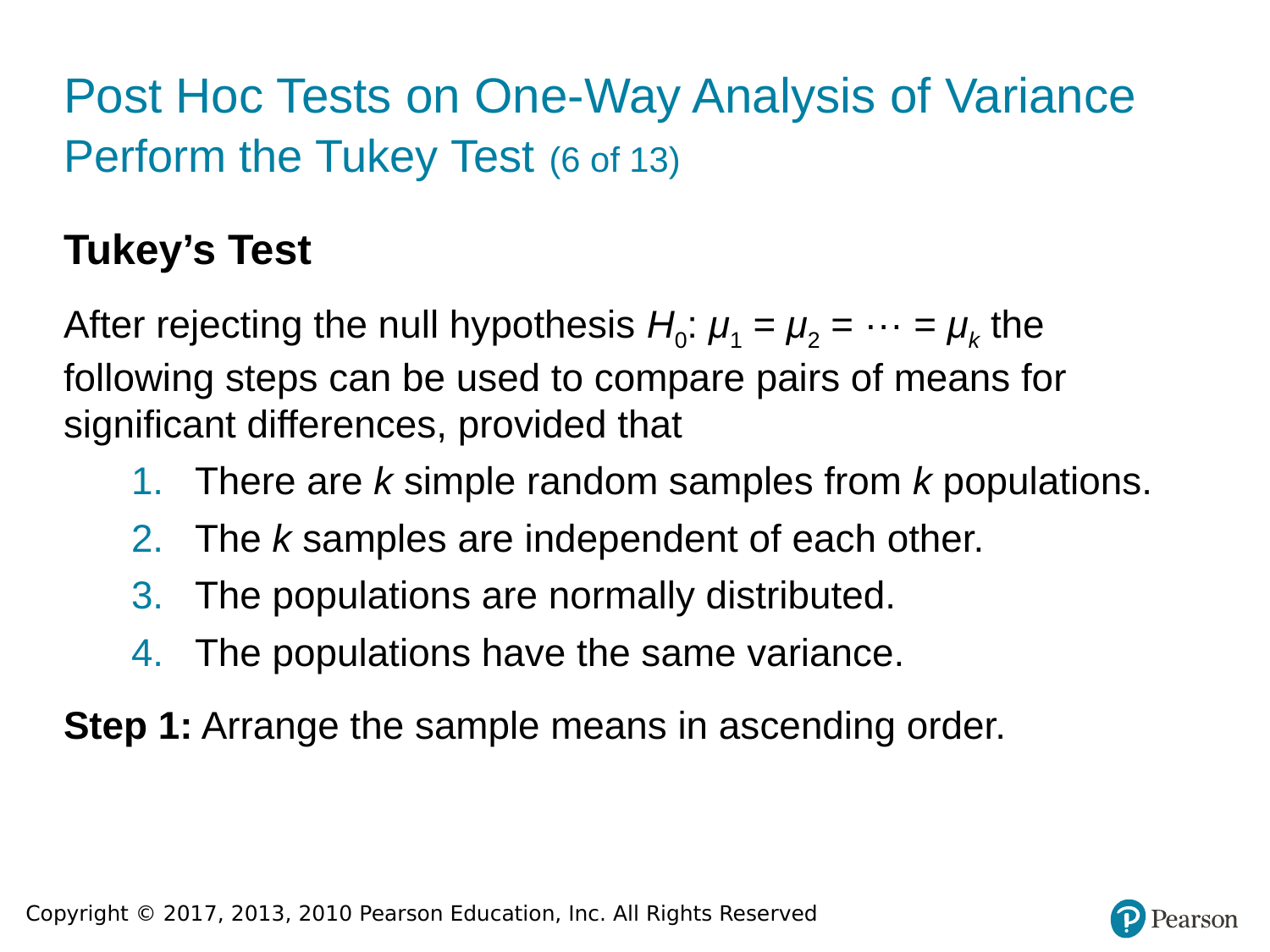

# Post Hoc Tests on One-Way Analysis of Variance Perform the Tukey Test (6 of 13)
Tukey’s Test
After rejecting the null hypothesis H0: μ1 = μ2 = ··· = μk the following steps can be used to compare pairs of means for significant differences, provided that
There are k simple random samples from k populations.
The k samples are independent of each other.
The populations are normally distributed.
The populations have the same variance.
Step 1: Arrange the sample means in ascending order.